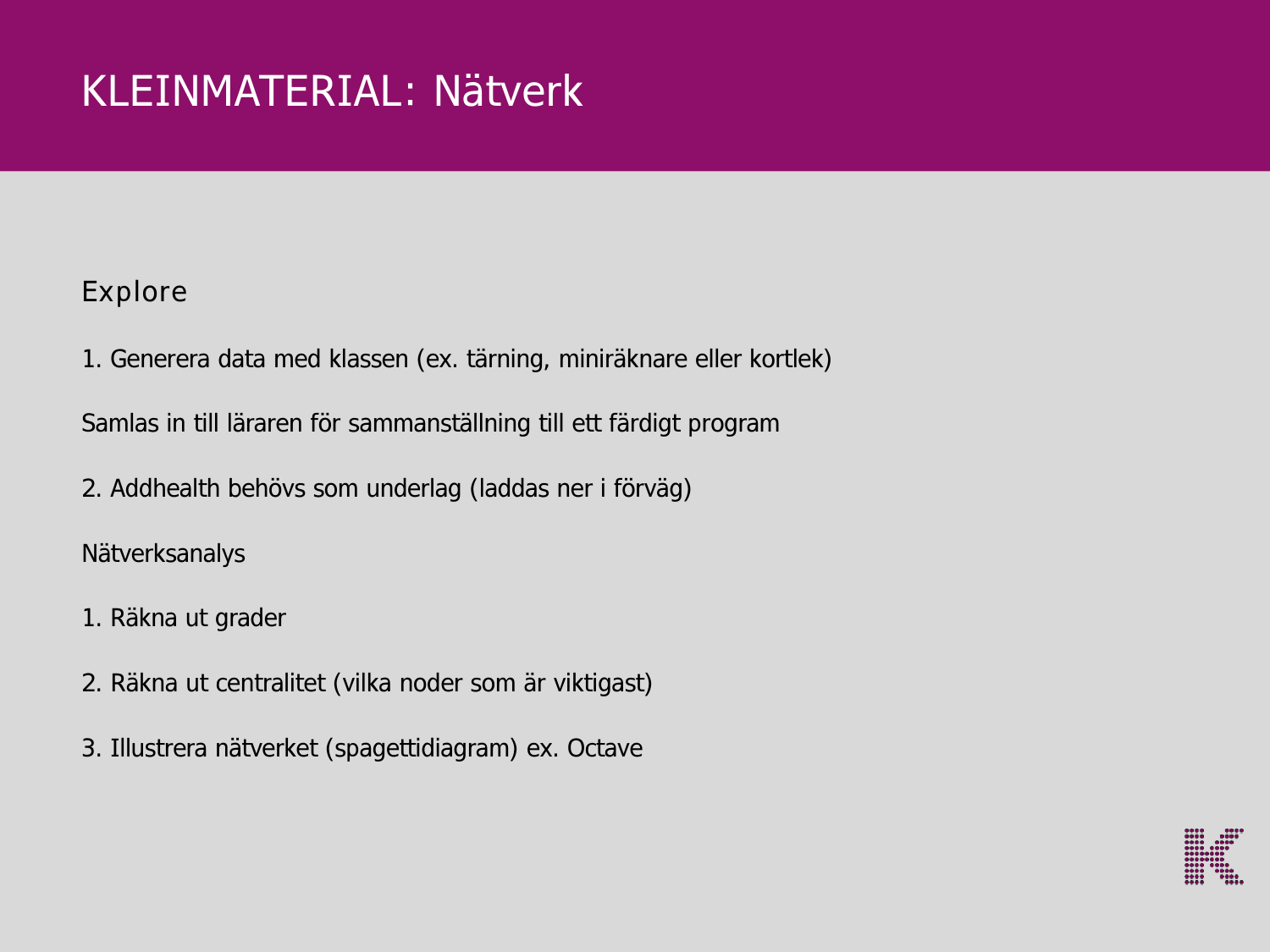

KLEINMATERIAL: Nätverk

Explore
1. Generera data med klassen (ex. tärning, miniräknare eller kortlek)
Samlas in till läraren för sammanställning till ett färdigt program
2. Addhealth behövs som underlag (laddas ner i förväg)
Nätverksanalys
1. Räkna ut grader
2. Räkna ut centralitet (vilka noder som är viktigast)
3. Illustrera nätverket (spagettidiagram) ex. Octave